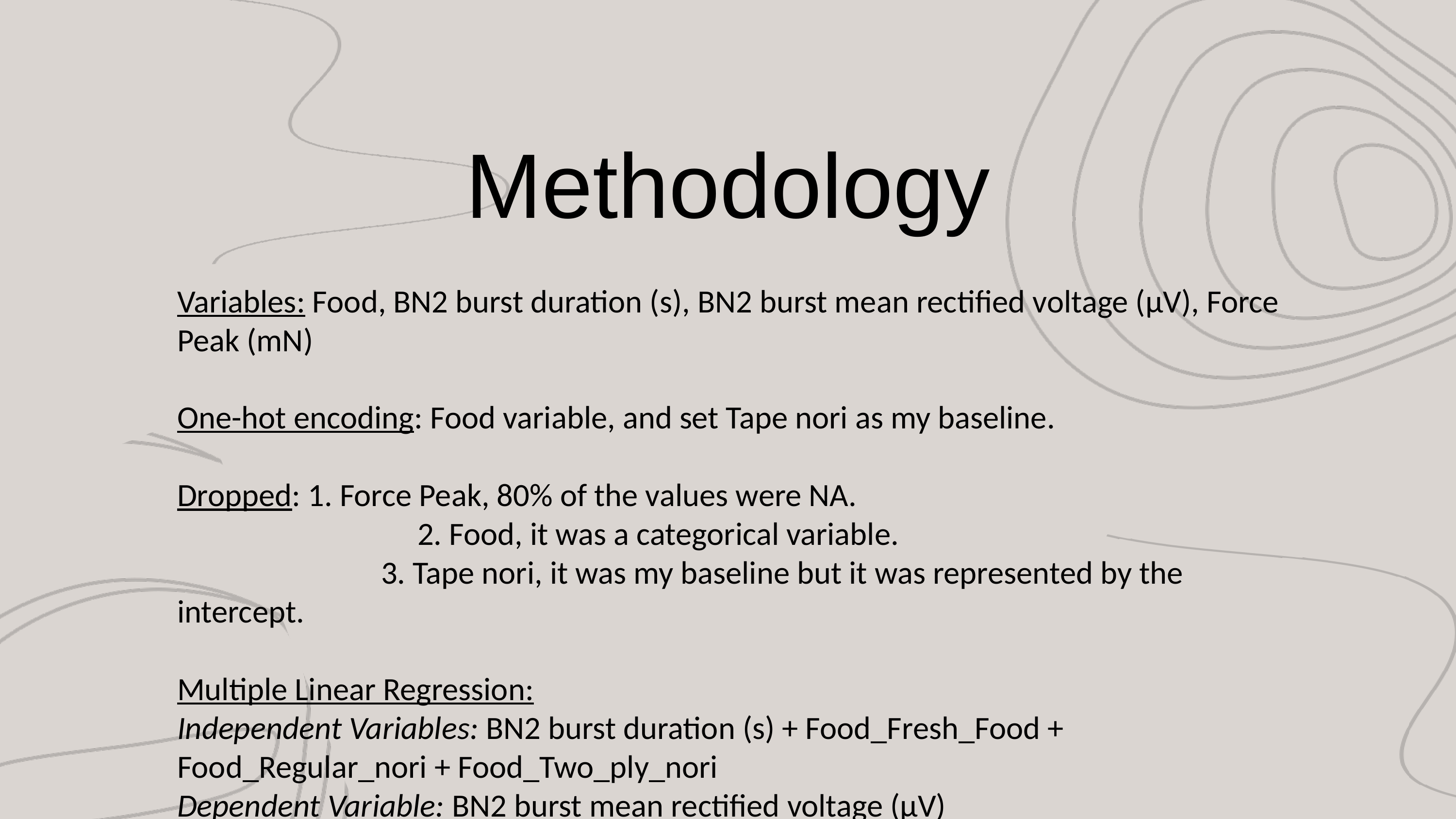

Methodology
Variables: Food, BN2 burst duration (s), BN2 burst mean rectified voltage (μV), Force Peak (mN)

One-hot encoding: Food variable, and set Tape nori as my baseline.

Dropped: 1. Force Peak, 80% of the values were NA.
			   2. Food, it was a categorical variable.
		        3. Tape nori, it was my baseline but it was represented by the intercept.

Multiple Linear Regression:
Independent Variables: BN2 burst duration (s) + Food_Fresh_Food + Food_Regular_nori + Food_Two_ply_nori
Dependent Variable: BN2 burst mean rectified voltage (μV)